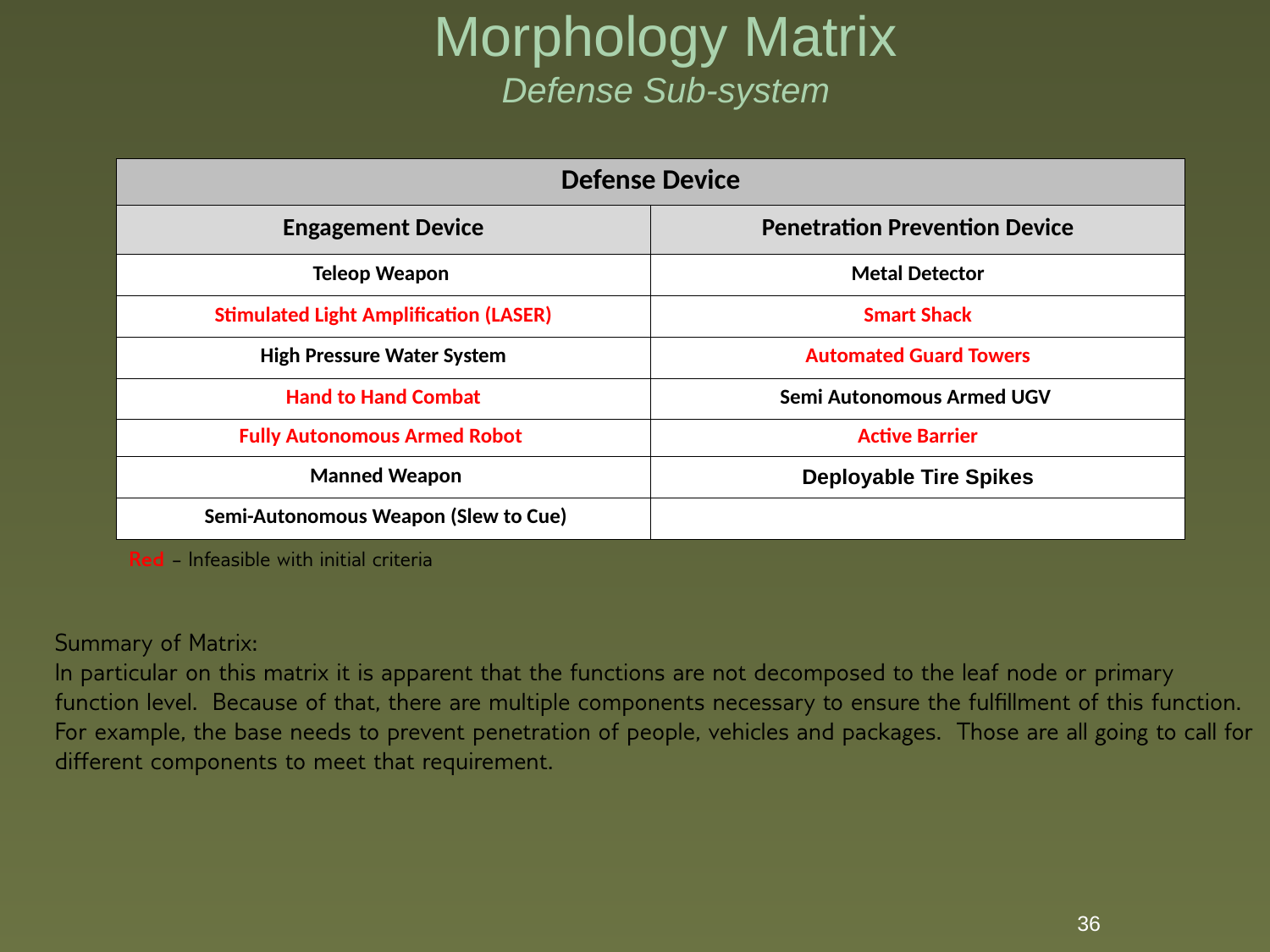

# Morphology Matrix Defense Sub-system
| Defense Device |  |
| --- | --- |
| Engagement Device | Penetration Prevention Device |
| Teleop Weapon | Metal Detector |
| Stimulated Light Amplification (LASER) | Smart Shack |
| High Pressure Water System | Automated Guard Towers |
| Hand to Hand Combat | Semi Autonomous Armed UGV |
| Fully Autonomous Armed Robot | Active Barrier |
| Manned Weapon | Deployable Tire Spikes |
| Semi-Autonomous Weapon (Slew to Cue) |  |
Red – Infeasible with initial criteria
Summary of Matrix:
In particular on this matrix it is apparent that the functions are not decomposed to the leaf node or primary function level.  Because of that, there are multiple components necessary to ensure the fulfillment of this function.  For example, the base needs to prevent penetration of people, vehicles and packages.  Those are all going to call for different components to meet that requirement.

36